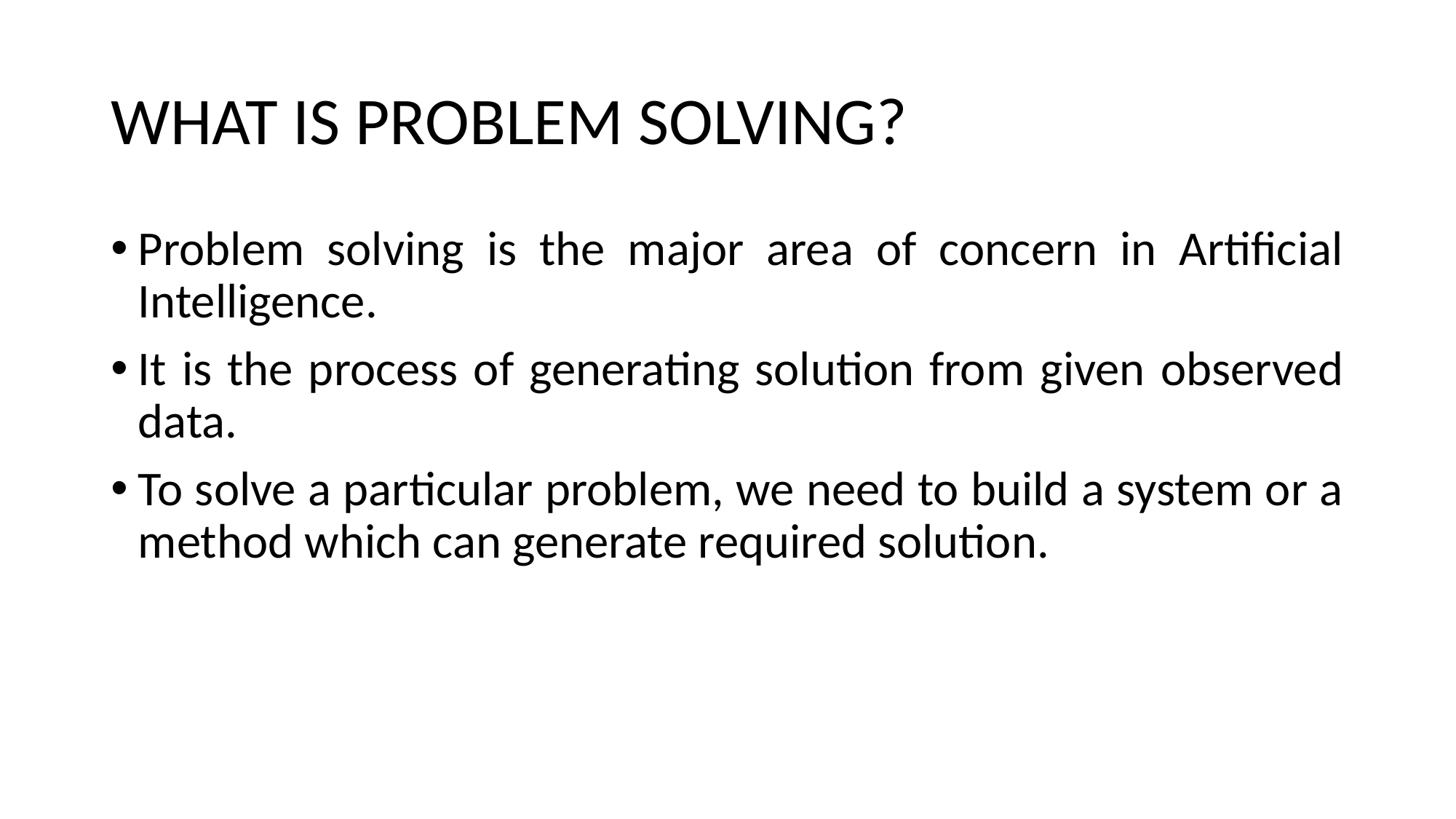

# WHAT IS PROBLEM SOLVING?
Problem solving is the major area of concern in Artificial Intelligence.
It is the process of generating solution from given observed data.
To solve a particular problem, we need to build a system or a method which can generate required solution.